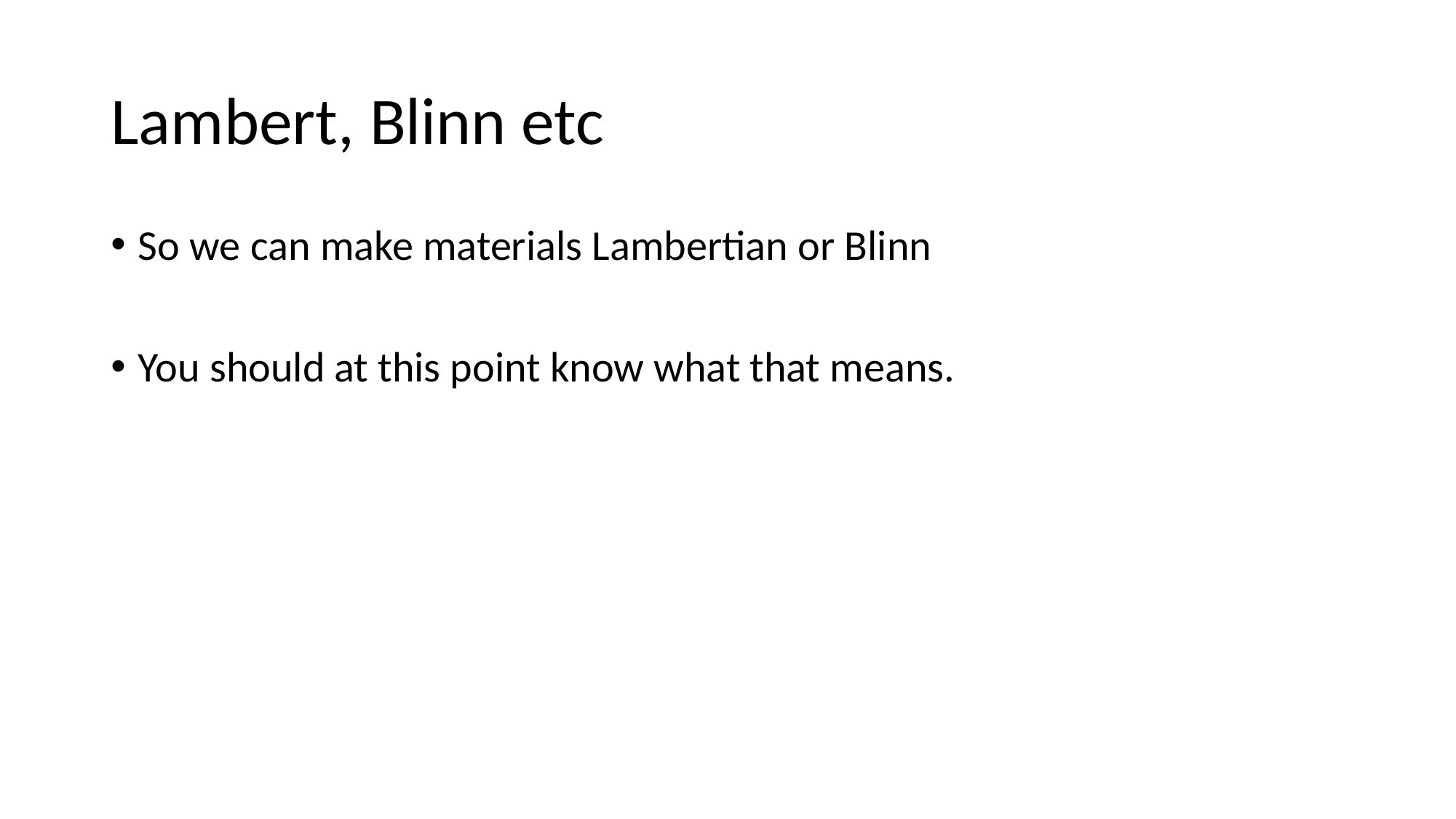

# Lambert, Blinn etc
So we can make materials Lambertian or Blinn

You should at this point know what that means.